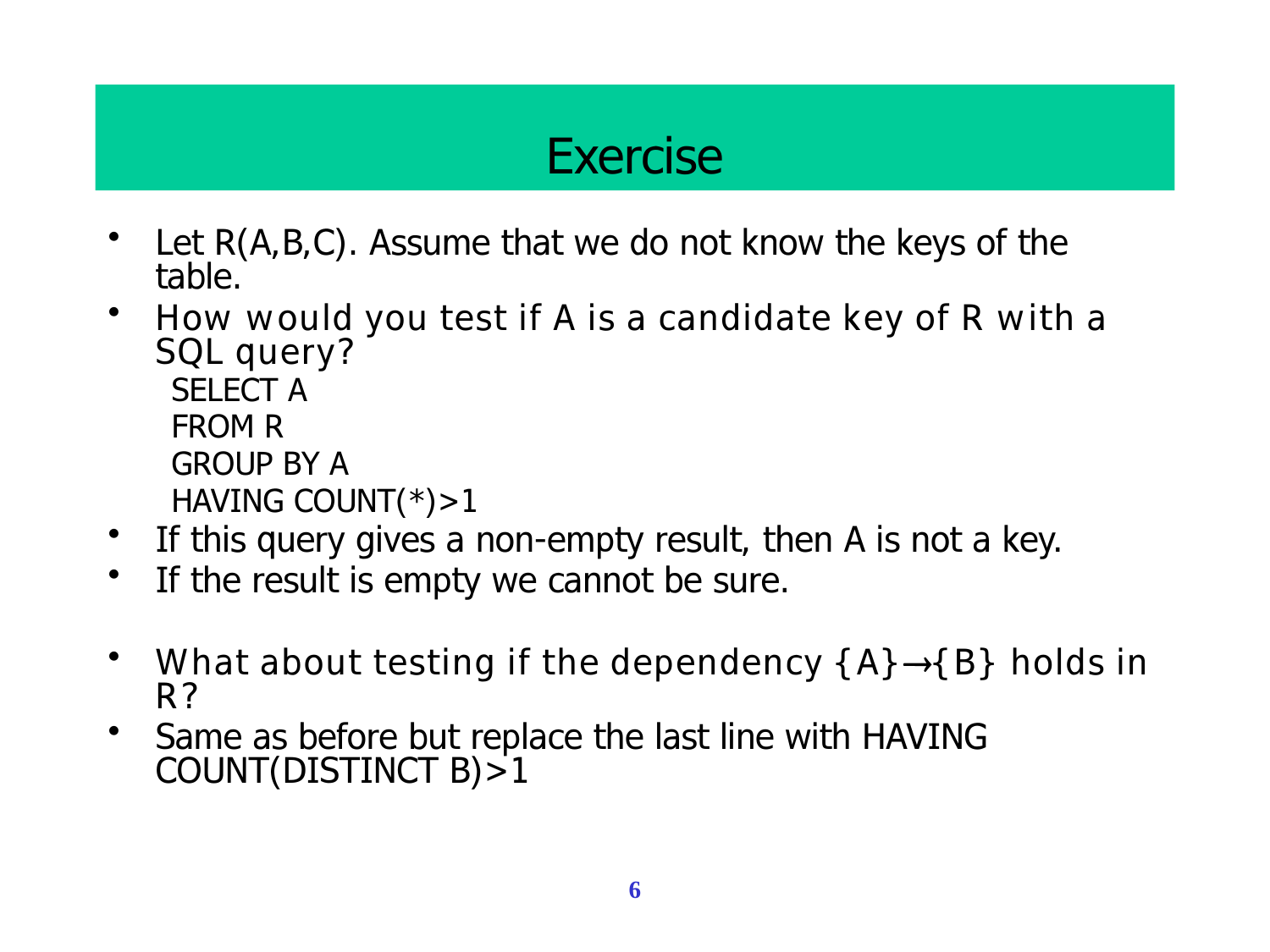

Exercise
Let R(A,B,C). Assume that we do not know the keys of the table.
How would you test if A is a candidate key of R with a SQL query?
SELECT A
FROM R
GROUP BY A
HAVING COUNT(*)>1
If this query gives a non-empty result, then A is not a key.
If the result is empty we cannot be sure.

What about testing if the dependency {A}→{B} holds in R?
Same as before but replace the last line with HAVING COUNT(DISTINCT B)>1

6